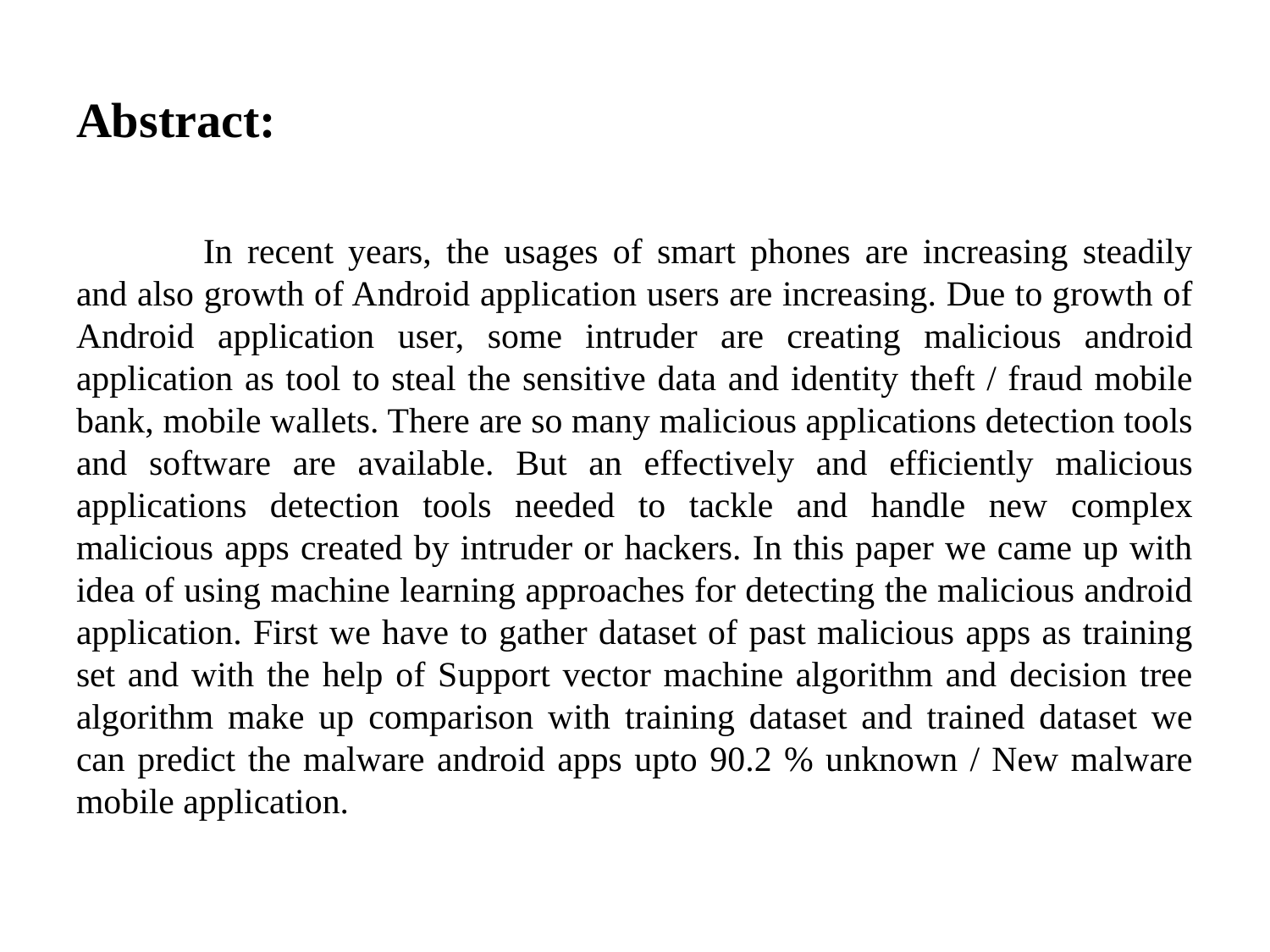

# Abstract:
	In recent years, the usages of smart phones are increasing steadily and also growth of Android application users are increasing. Due to growth of Android application user, some intruder are creating malicious android application as tool to steal the sensitive data and identity theft / fraud mobile bank, mobile wallets. There are so many malicious applications detection tools and software are available. But an effectively and efficiently malicious applications detection tools needed to tackle and handle new complex malicious apps created by intruder or hackers. In this paper we came up with idea of using machine learning approaches for detecting the malicious android application. First we have to gather dataset of past malicious apps as training set and with the help of Support vector machine algorithm and decision tree algorithm make up comparison with training dataset and trained dataset we can predict the malware android apps upto 90.2 % unknown / New malware mobile application.